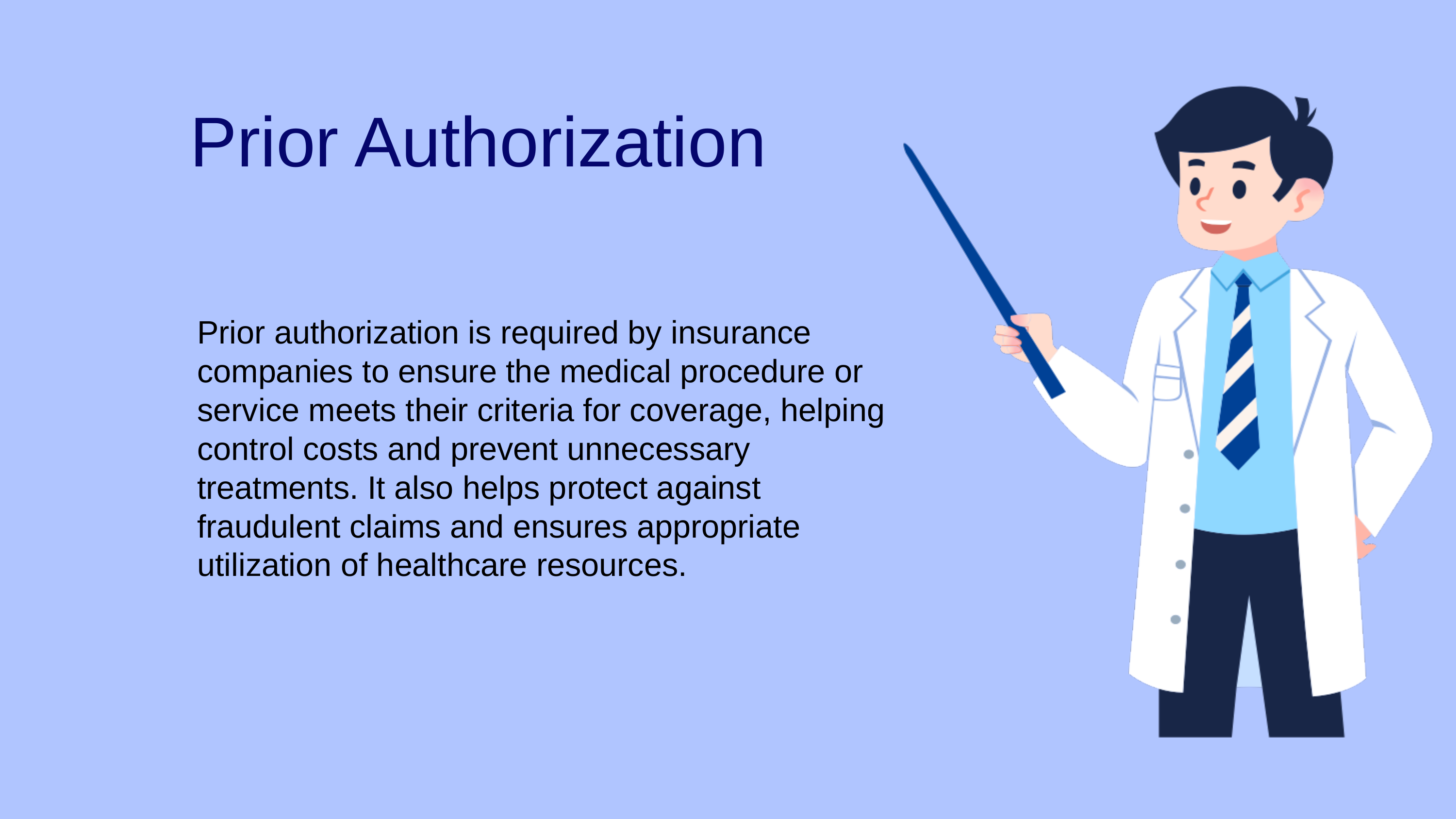

Prior Authorization
Prior authorization is required by insurance companies to ensure the medical procedure or service meets their criteria for coverage, helping control costs and prevent unnecessary treatments. It also helps protect against fraudulent claims and ensures appropriate utilization of healthcare resources.